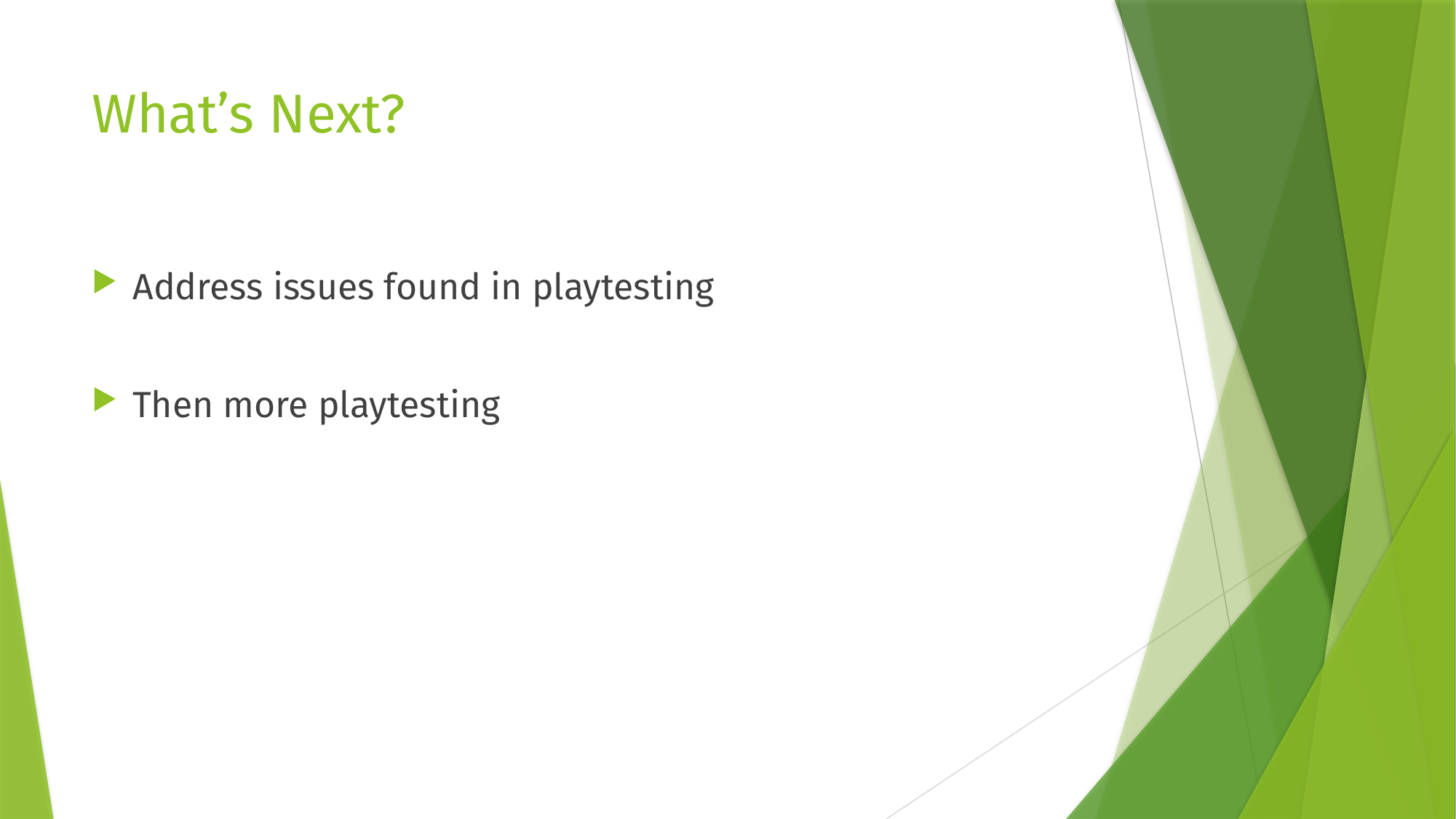

# What’s Next?
Address issues found in playtesting

Then more playtesting